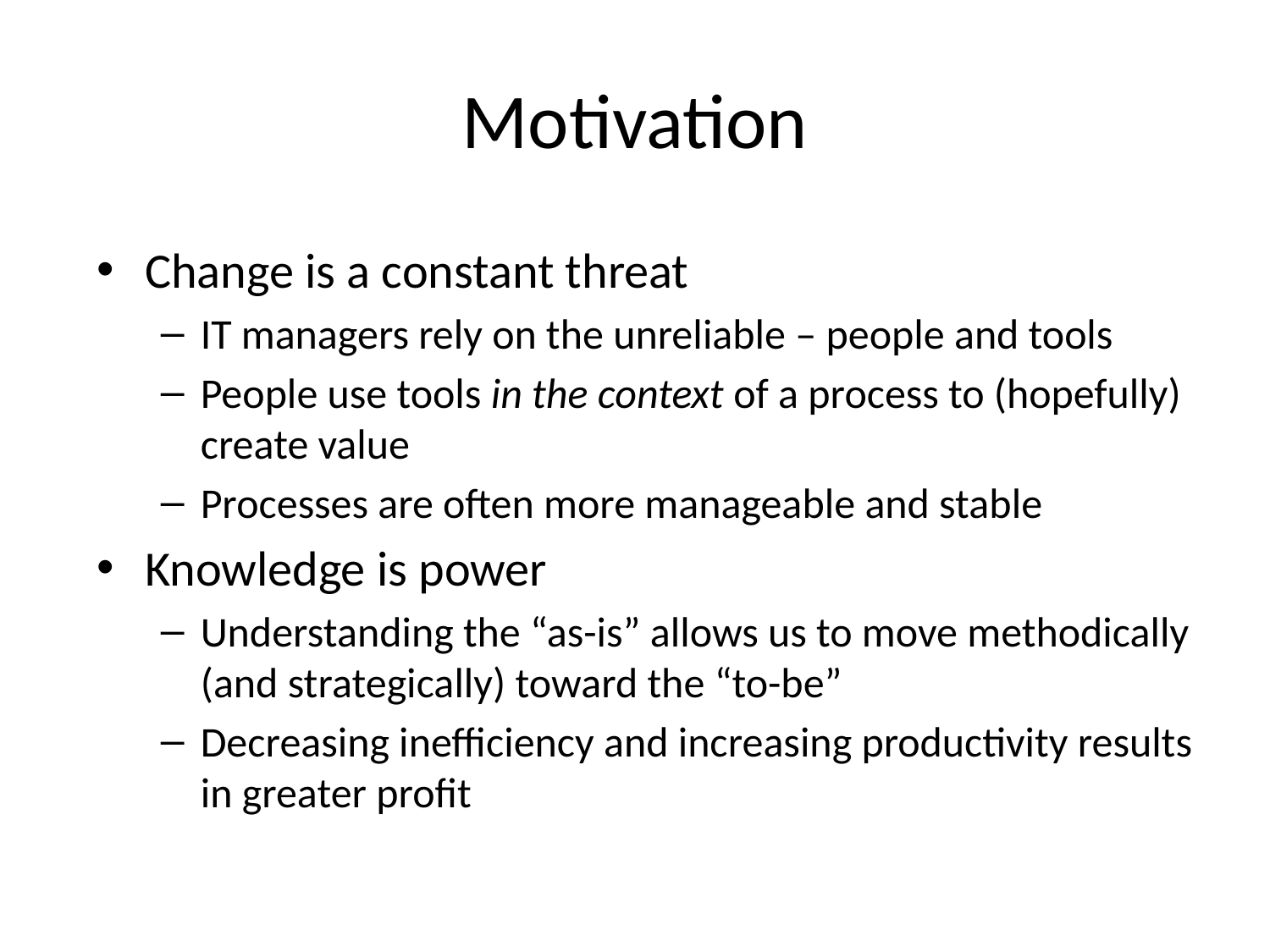

# Motivation
Change is a constant threat
IT managers rely on the unreliable – people and tools
People use tools in the context of a process to (hopefully) create value
Processes are often more manageable and stable
Knowledge is power
Understanding the “as-is” allows us to move methodically (and strategically) toward the “to-be”
Decreasing inefficiency and increasing productivity results in greater profit